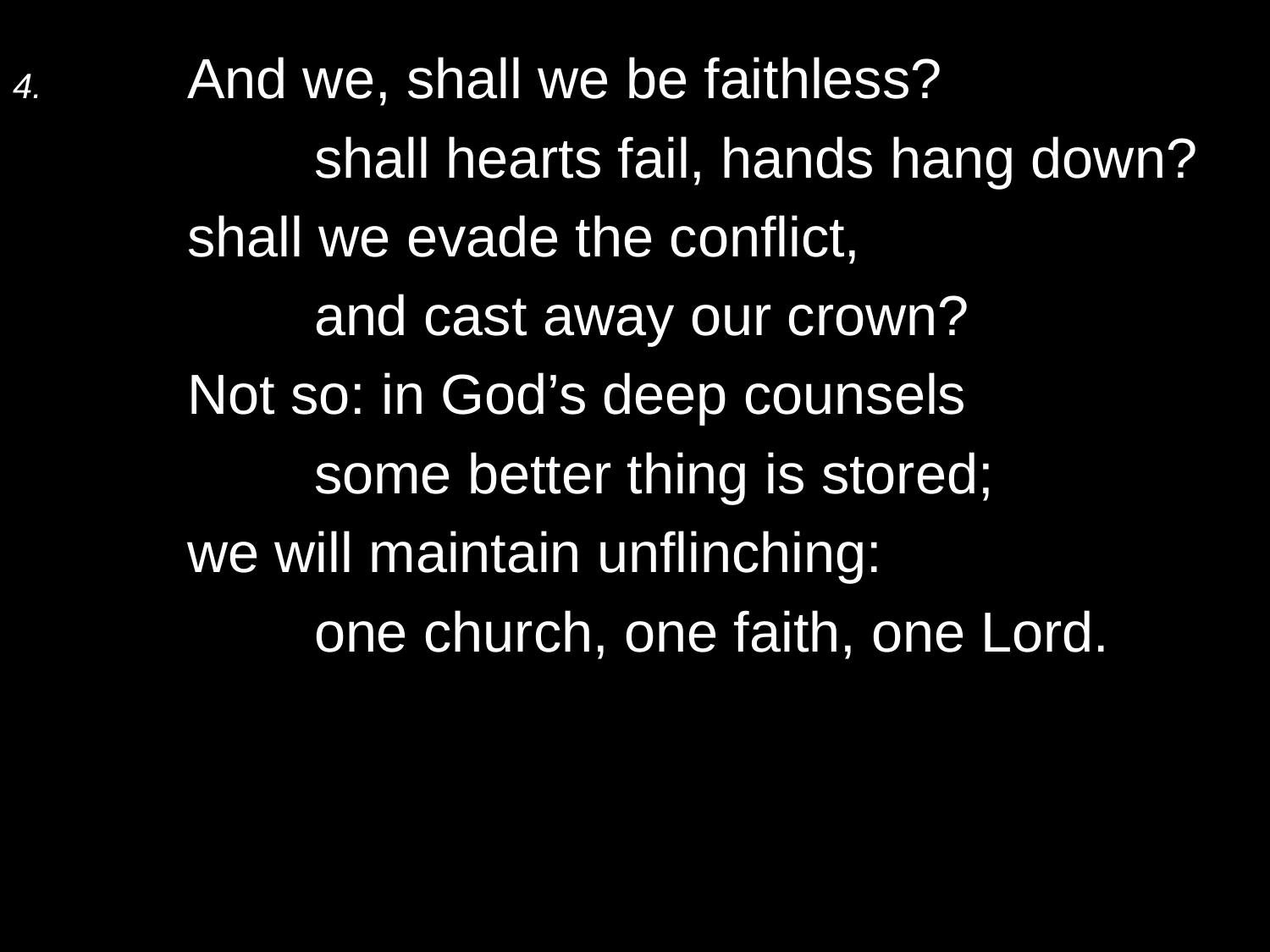

4.	And we, shall we be faithless?
		shall hearts fail, hands hang down?
	shall we evade the conflict,
		and cast away our crown?
	Not so: in God’s deep counsels
		some better thing is stored;
	we will maintain unflinching:
		one church, one faith, one Lord.